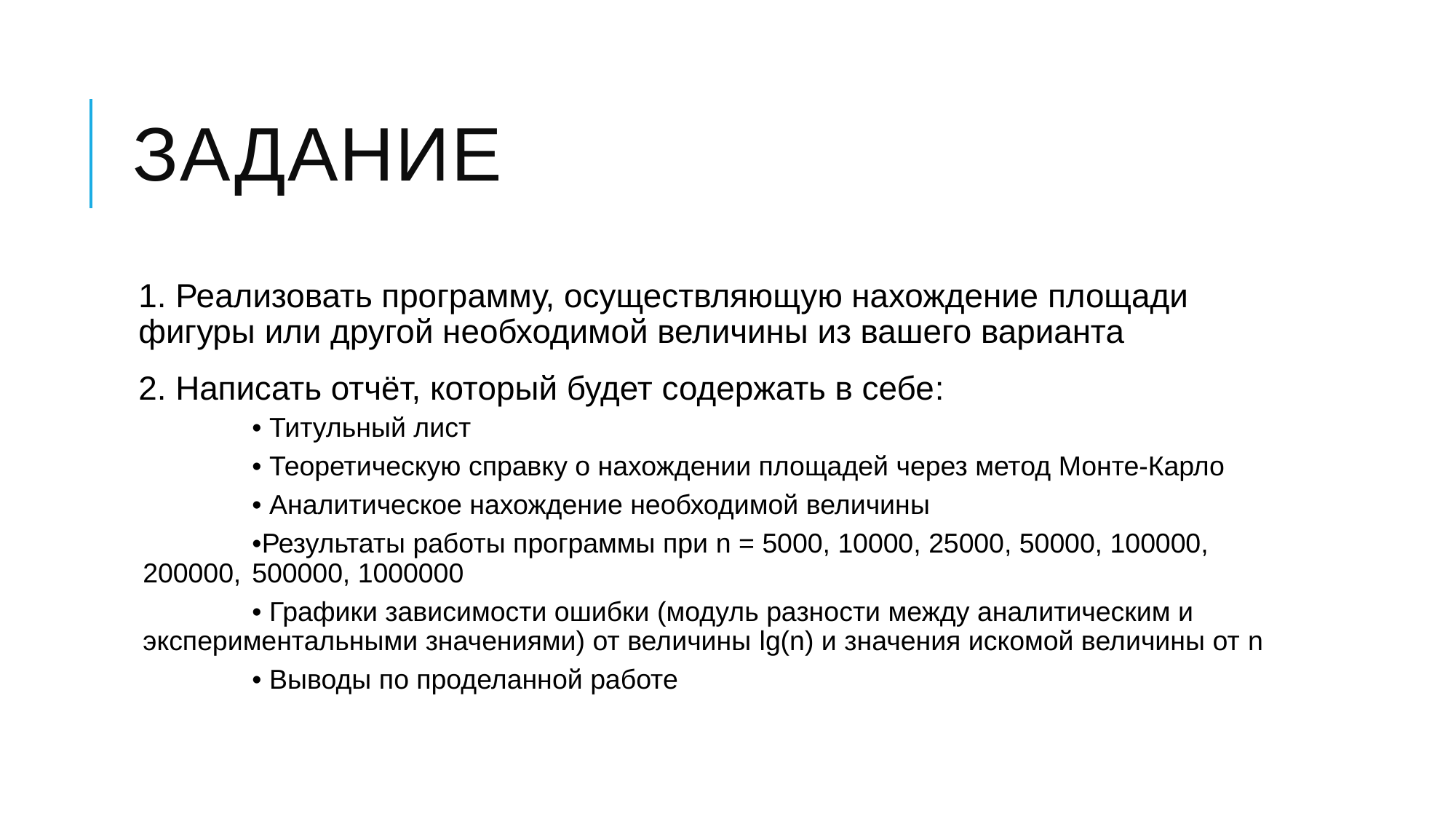

# задание
1. Реализовать программу, осуществляющую нахождение площади фигуры или другой необходимой величины из вашего варианта
2. Написать отчёт, который будет содержать в себе:
	• Титульный лист
	• Теоретическую справку о нахождении площадей через метод Монте-Карло
	• Аналитическое нахождение необходимой величины
	•Результаты работы программы при n = 5000, 10000, 25000, 50000, 100000, 200000, 	500000, 1000000
	• Графики зависимости ошибки (модуль разности между аналитическим и 	экспериментальными значениями) от величины lg(n) и значения искомой величины от n
	• Выводы по проделанной работе